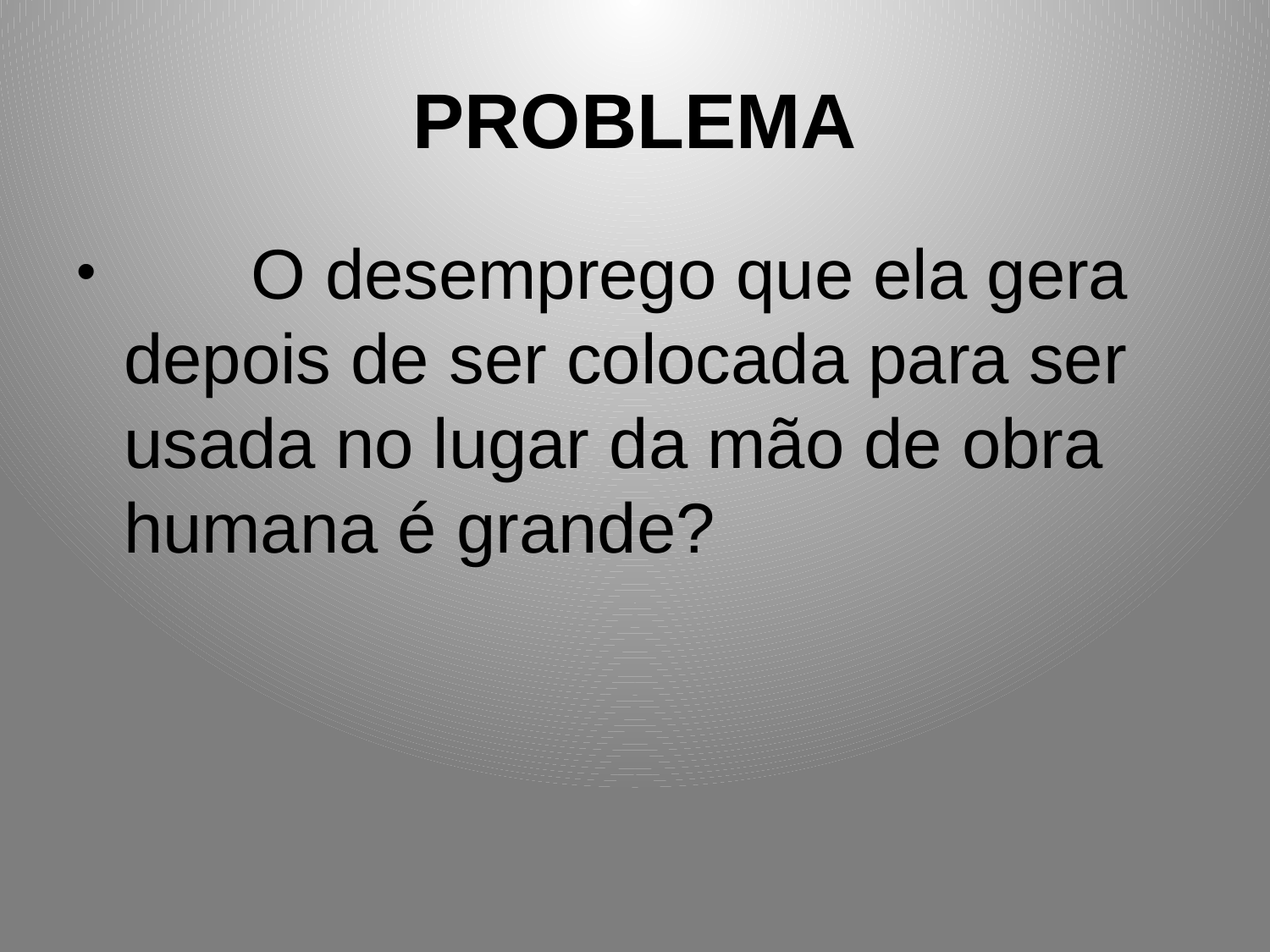

# PROBLEMA
	O desemprego que ela gera depois de ser colocada para ser usada no lugar da mão de obra humana é grande?